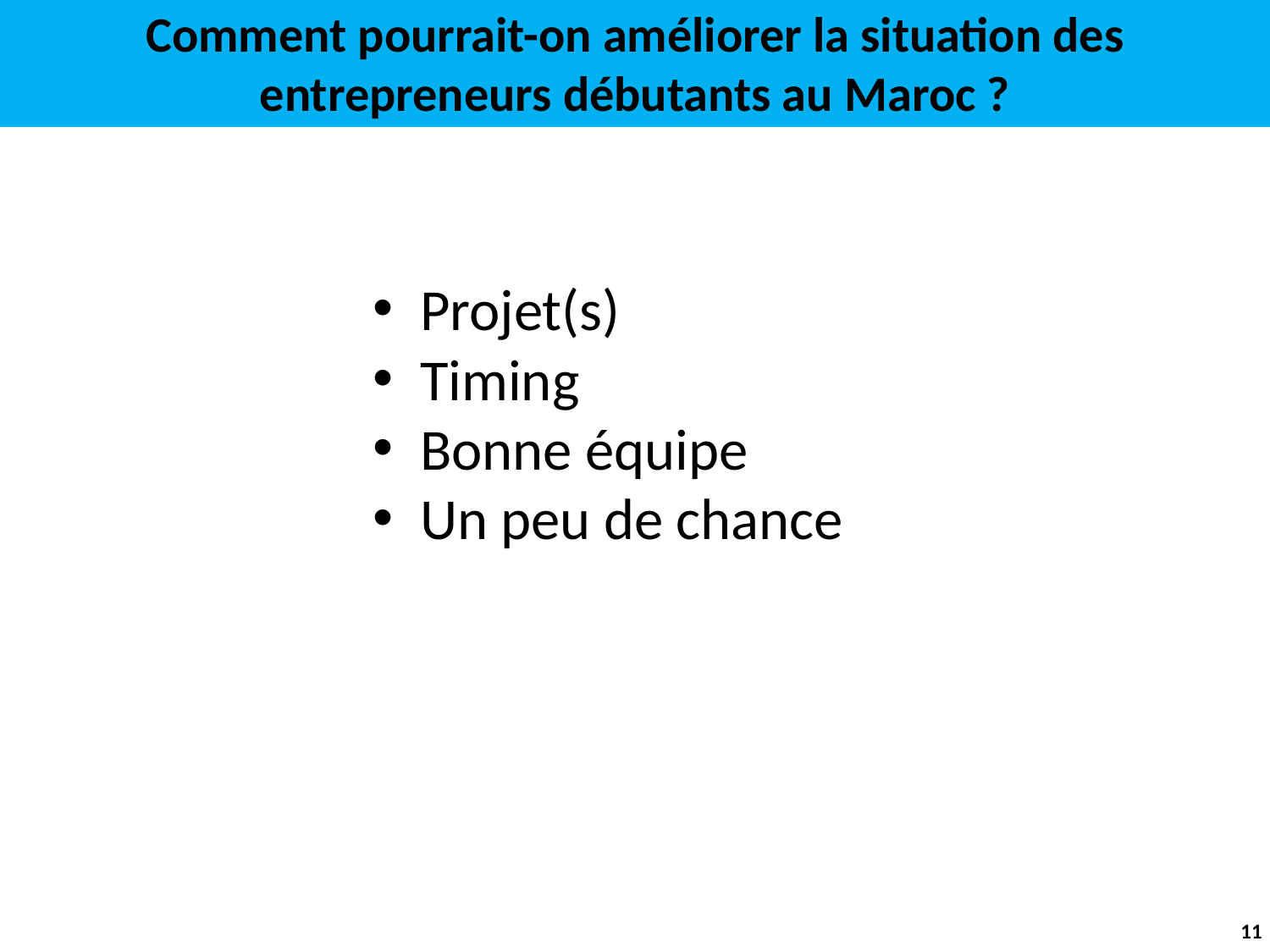

Comment pourrait-on améliorer la situation des entrepreneurs débutants au Maroc ?
Projet(s)
Timing
Bonne équipe
Un peu de chance

11